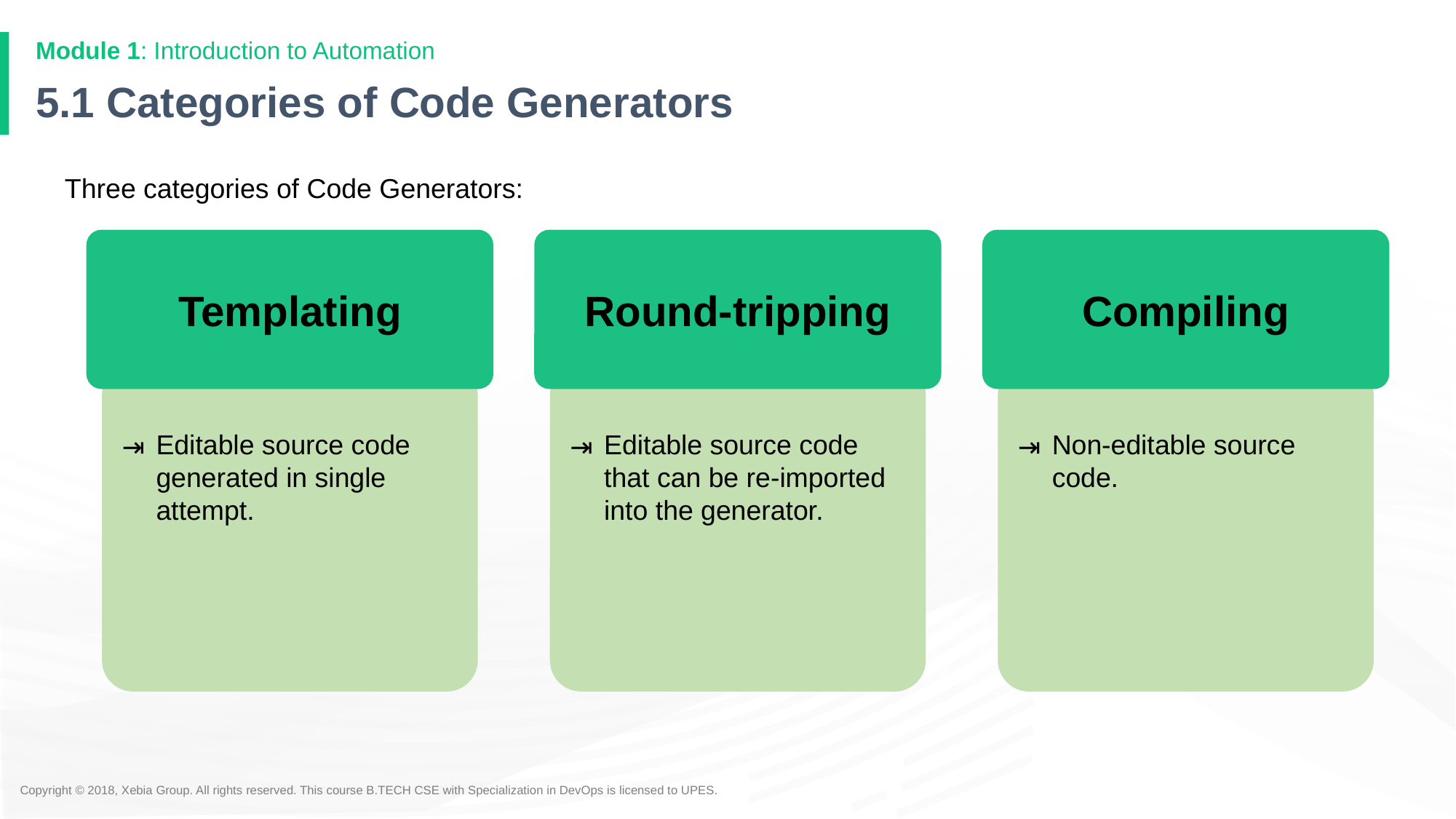

Module 1: Introduction to Automation
# 5.1 Categories of Code Generators
Three categories of Code Generators:

 Templating
Round-tripping
Compiling
Editable source code generated in single attempt.
Editable source code that can be re-imported into the generator.
Non-editable source code.